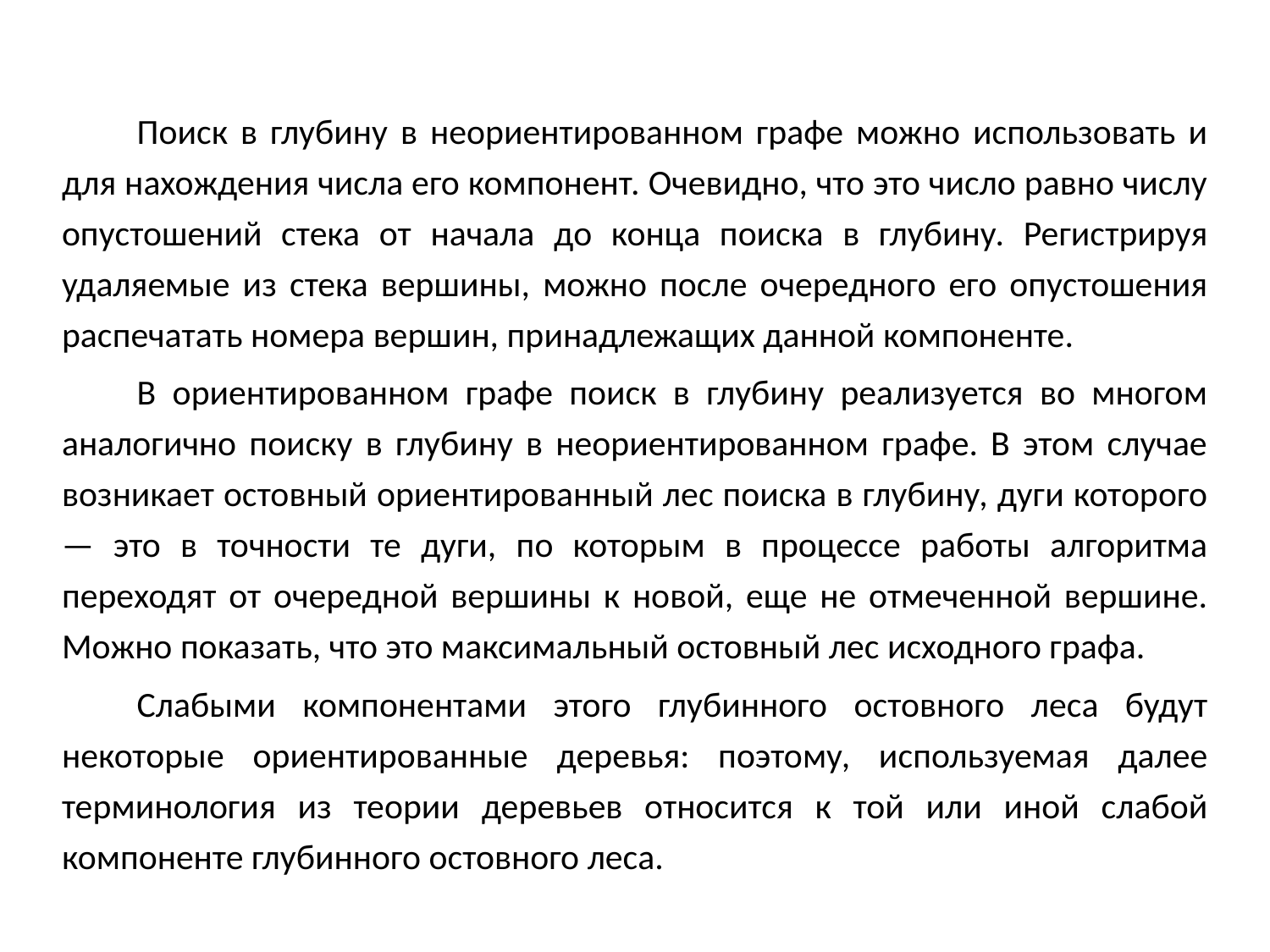

Поиск в глубину в неориентированном графе можно использовать и для нахождения числа его компонент. Очевидно, что это число равно числу опустошений стека от начала до конца поиска в глубину. Регистрируя удаляемые из стека вершины, можно после очередного его опустошения распечатать номера вершин, принадлежащих данной компоненте.
В ориентированном графе поиск в глубину реализуется во многом аналогично поиску в глубину в неориентированном графе. В этом случае возникает остовный ориентированный лес поиска в глубину, дуги которого — это в точности те дуги, по которым в процессе работы алгоритма переходят от очередной вершины к новой, еще не отмеченной вершине. Можно показать, что это максимальный остовный лес исходного графа.
Слабыми компонентами этого глубинного остовного леса будут некоторые ориентированные деревья: поэтому, используемая далее терминология из теории деревьев относится к той или иной слабой компоненте глубинного остовного леса.